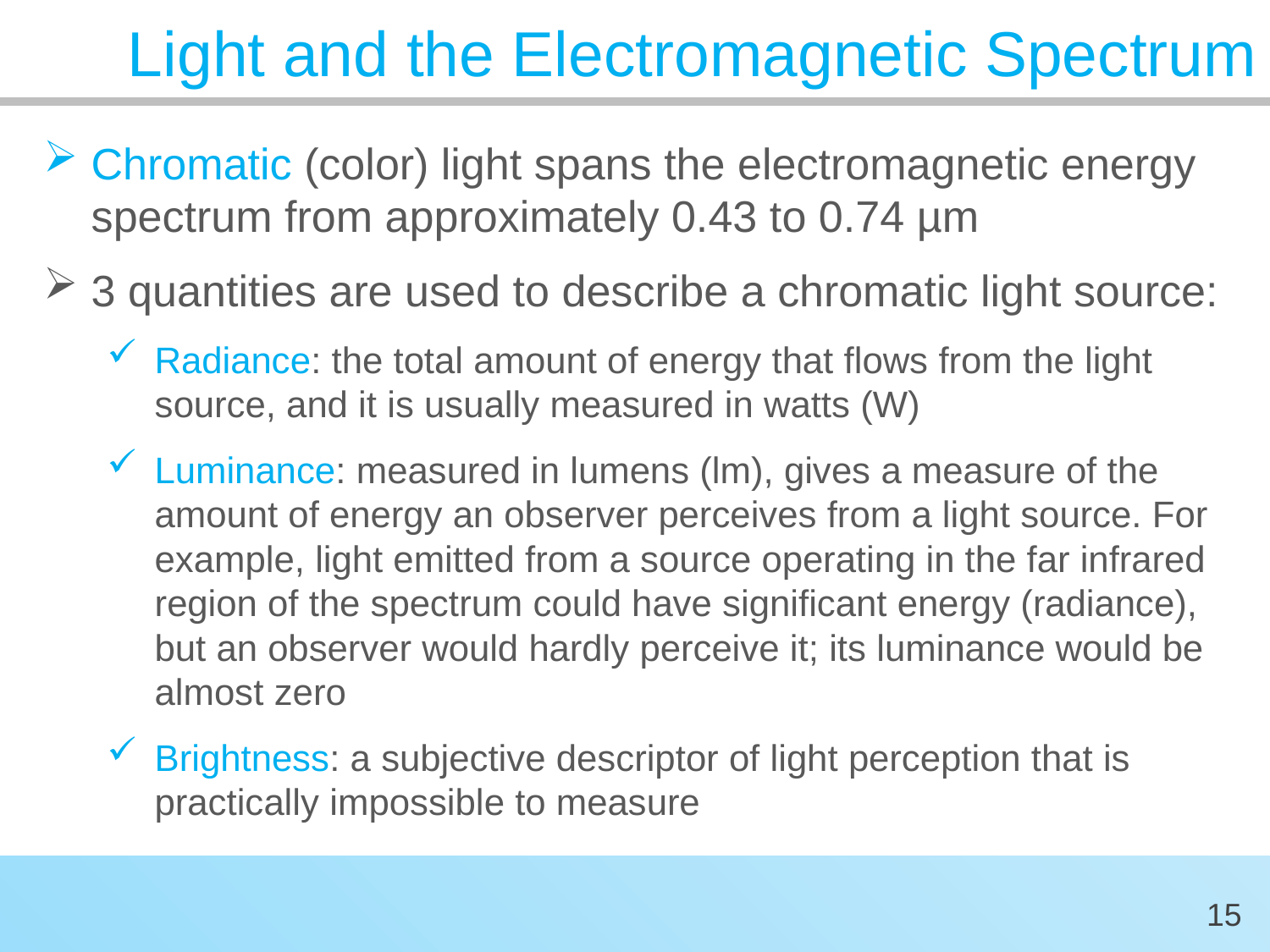

# Light and the Electromagnetic Spectrum

Chromatic (color) light spans the electromagnetic energy spectrum from approximately 0.43 to 0.74 µm
3 quantities are used to describe a chromatic light source:
Radiance: the total amount of energy that flows from the light source, and it is usually measured in watts (W)
Luminance: measured in lumens (lm), gives a measure of the amount of energy an observer perceives from a light source. For example, light emitted from a source operating in the far infrared region of the spectrum could have significant energy (radiance), but an observer would hardly perceive it; its luminance would be almost zero
Brightness: a subjective descriptor of light perception that is practically impossible to measure